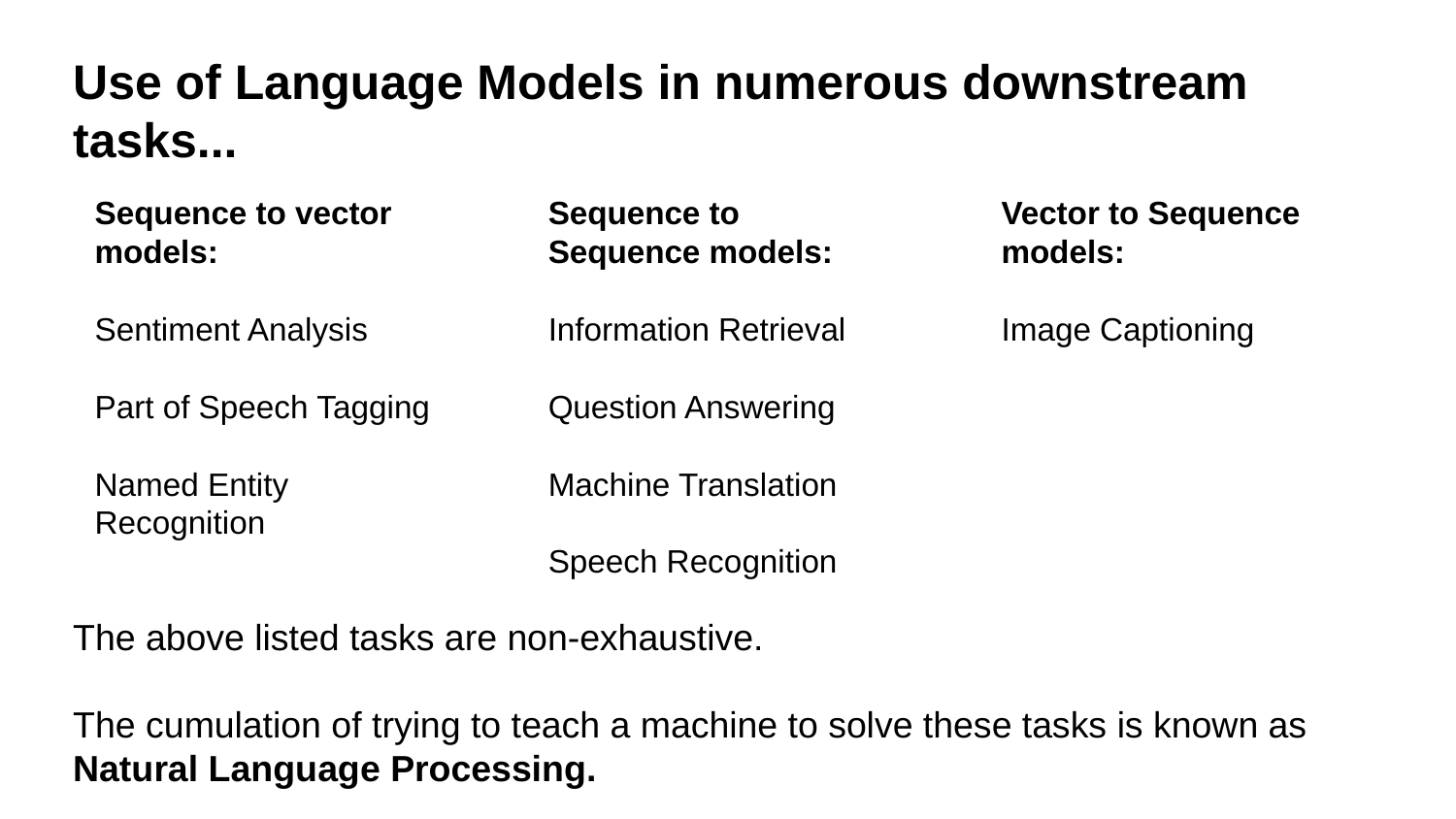

Use of Language Models in numerous downstream tasks...
Sequence to vector models:

Sentiment Analysis

Part of Speech Tagging

Named Entity Recognition

Sequence to Sequence models:

Information Retrieval

Question Answering

Machine Translation

Speech Recognition

Vector to Sequence models:

Image Captioning

The above listed tasks are non-exhaustive.

The cumulation of trying to teach a machine to solve these tasks is known as Natural Language Processing.